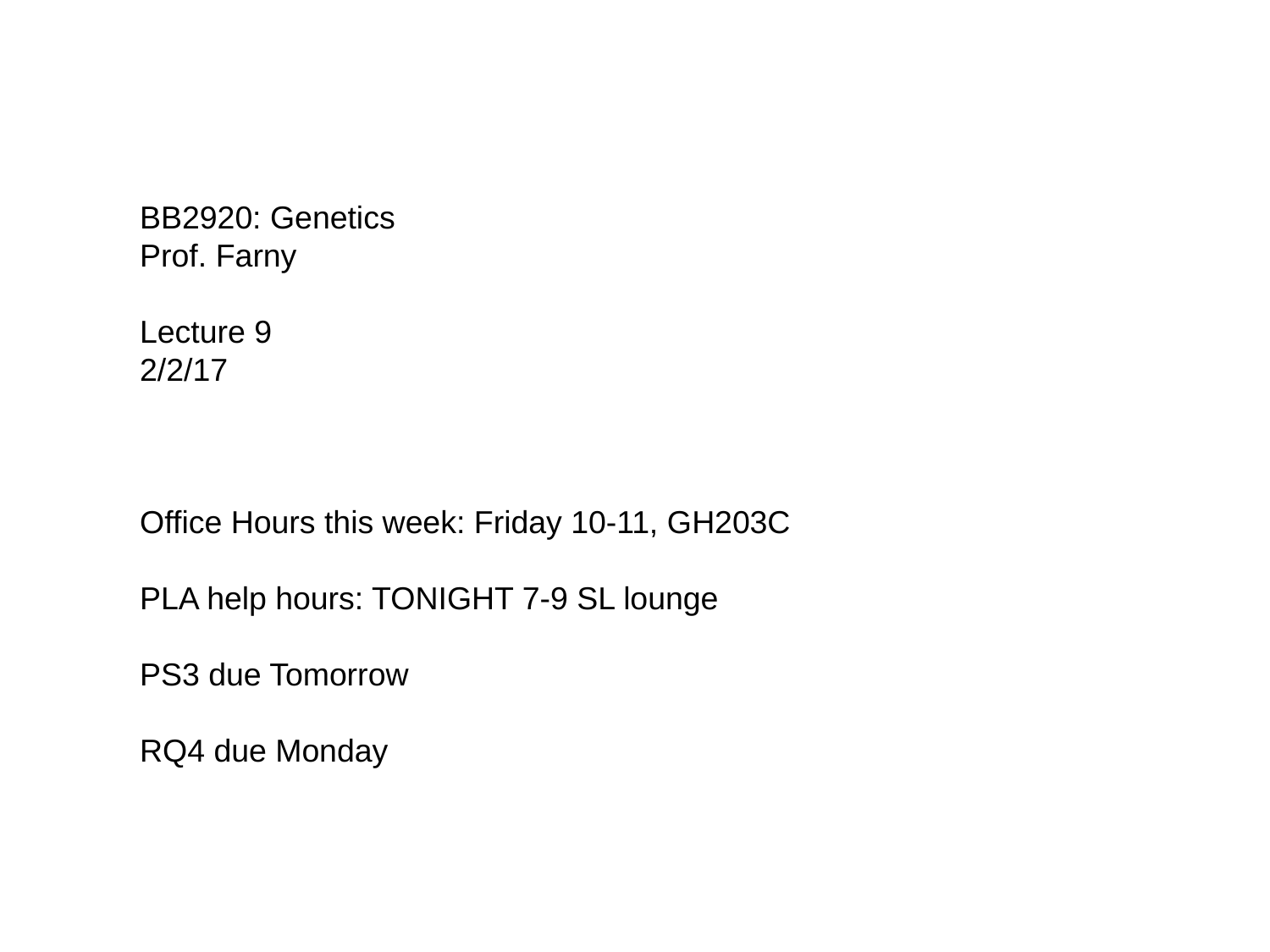

BB2920: Genetics
Prof. Farny

Lecture 9
2/2/17

Office Hours this week: Friday 10-11, GH203C

PLA help hours: TONIGHT 7-9 SL lounge

PS3 due Tomorrow

RQ4 due Monday